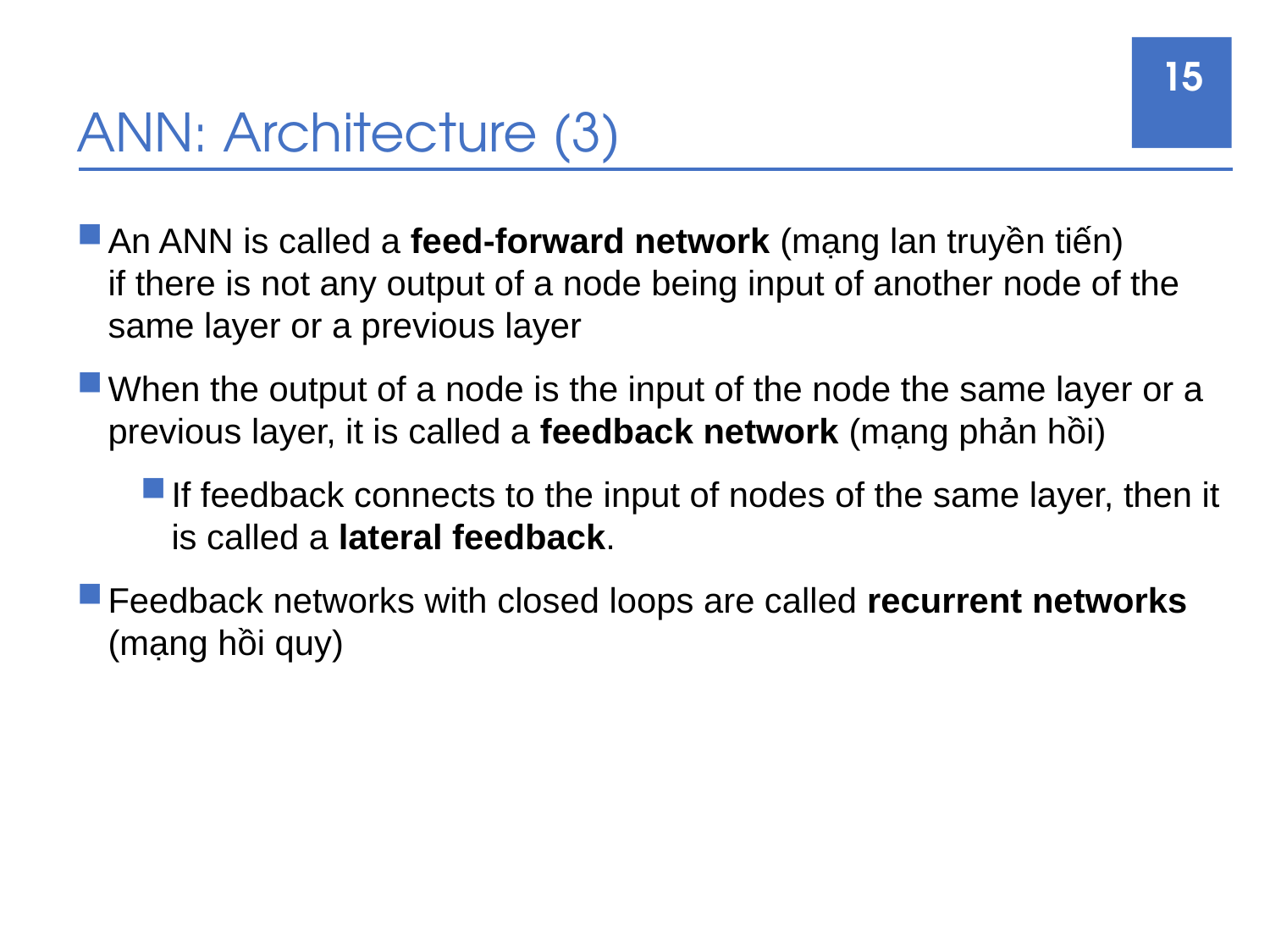

15
# ANN: Architecture (3)

An ANN is called a feed-forward network (mạng lan truyền tiến)
if there is not any output of a node being input of another node of the same layer or a previous layer
When the output of a node is the input of the node the same layer or a previous layer, it is called a feedback network (mạng phản hồi)
If feedback connects to the input of nodes of the same layer, then it is called a lateral feedback.
Feedback networks with closed loops are called recurrent networks (mạng hồi quy)